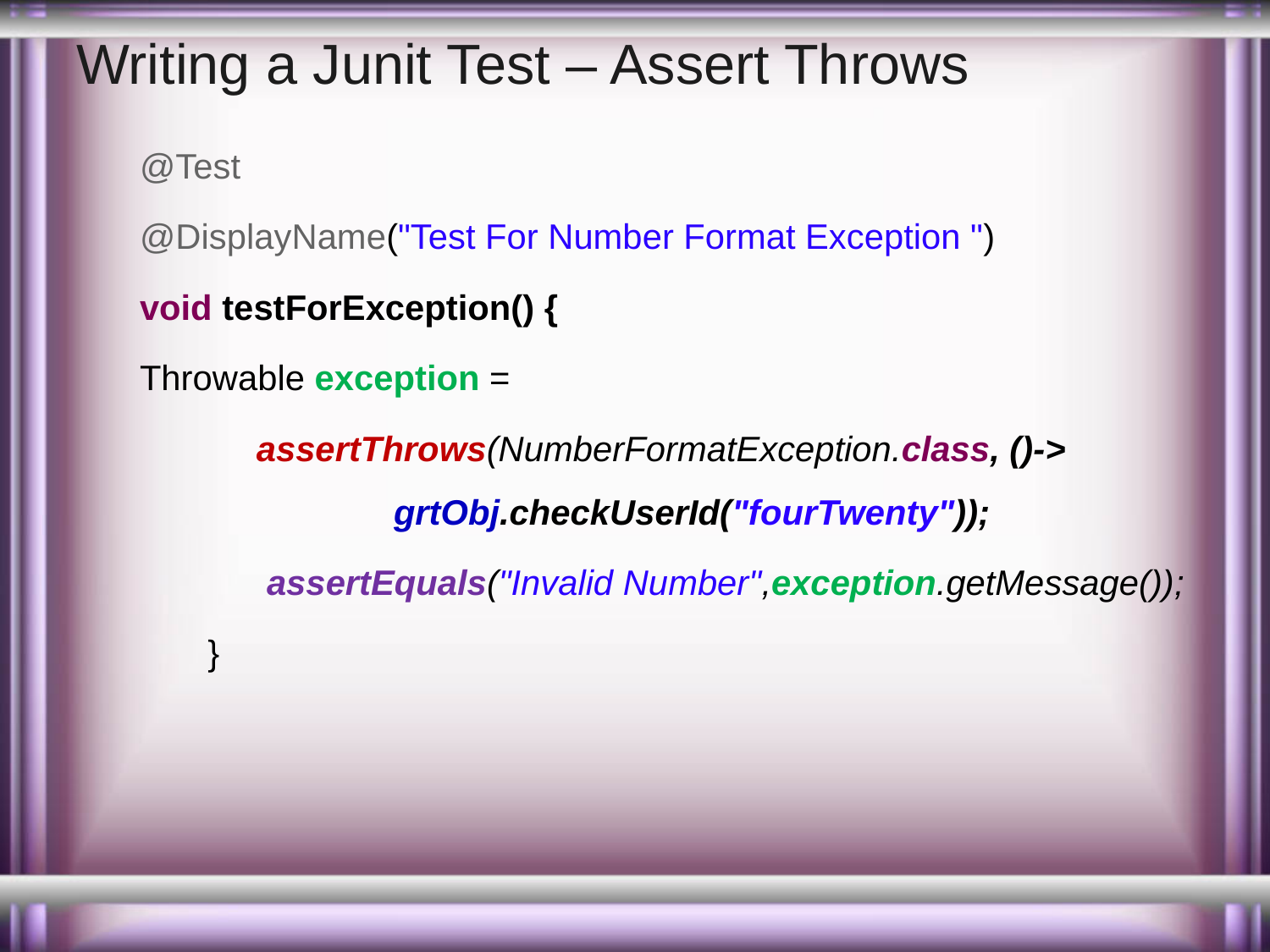

# Writing a Junit Test – Assert Throws
@Test
@DisplayName("Test For Number Format Exception ")
void testForException() {
Throwable exception =
            assertThrows(NumberFormatException.class, ()->                    		grtObj.checkUserId("fourTwenty"));
	assertEquals("Invalid Number",exception.getMessage());
       }